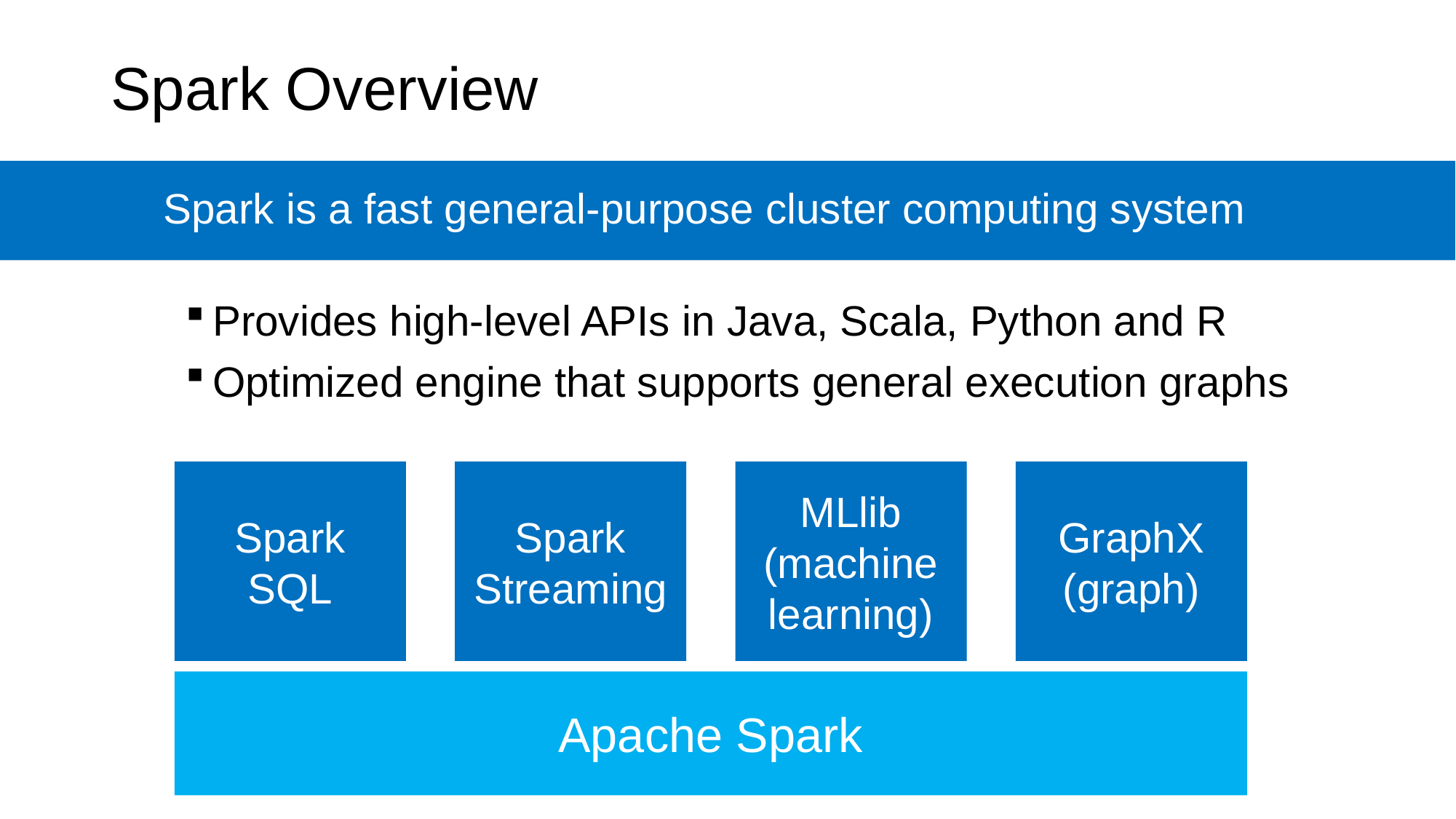

# Spark Overview

Spark is a fast general-purpose cluster computing system
Provides high-level APIs in Java, Scala, Python and R
Optimized engine that supports general execution graphs
Spark
SQL
Spark
Streaming
MLlib
(machine
learning)
GraphX
(graph)
Apache Spark